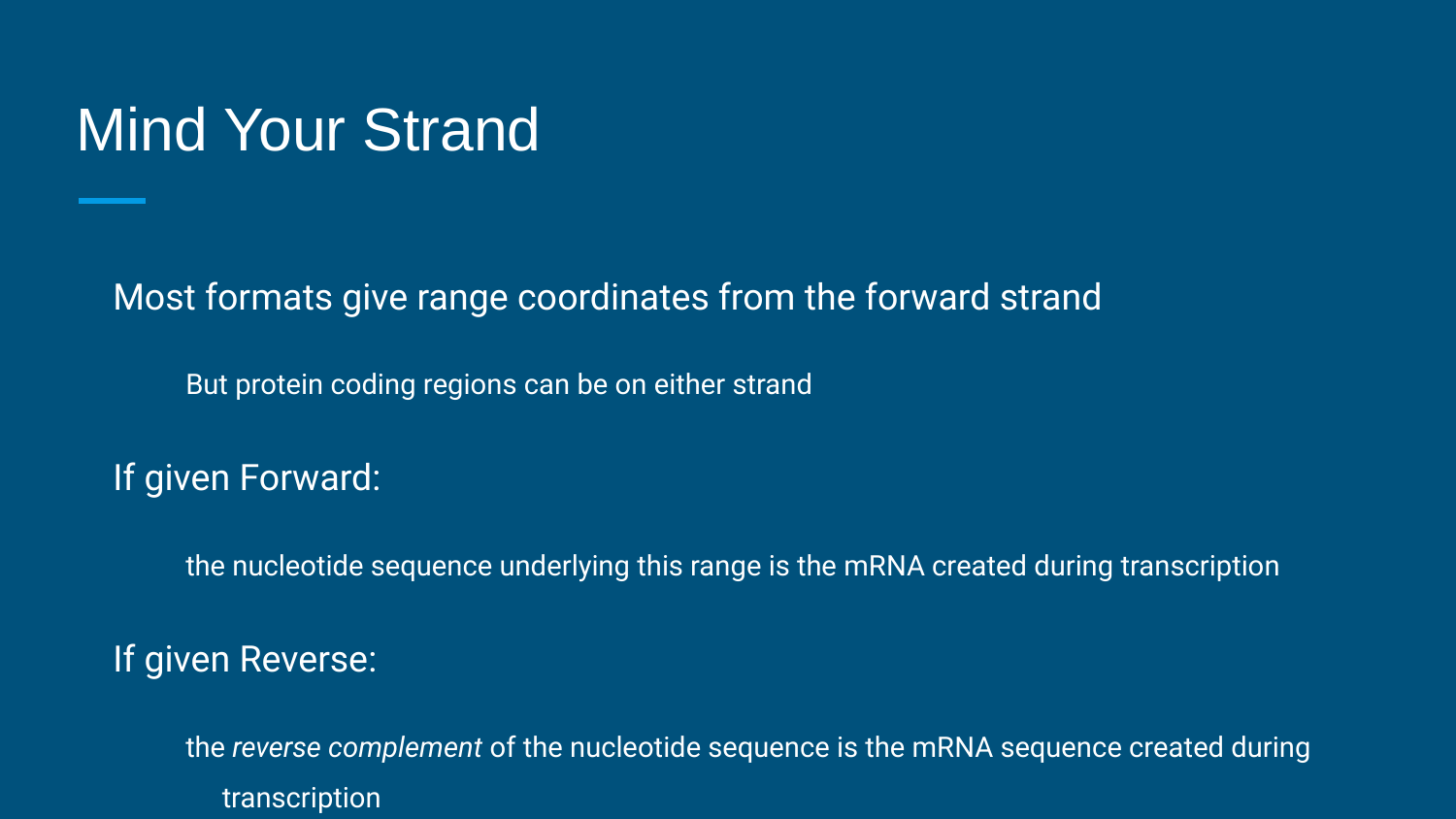

# Mind Your Strand
Most formats give range coordinates from the forward strand
But protein coding regions can be on either strand
If given Forward:
the nucleotide sequence underlying this range is the mRNA created during transcription
If given Reverse:
the reverse complement of the nucleotide sequence is the mRNA sequence created during transcription